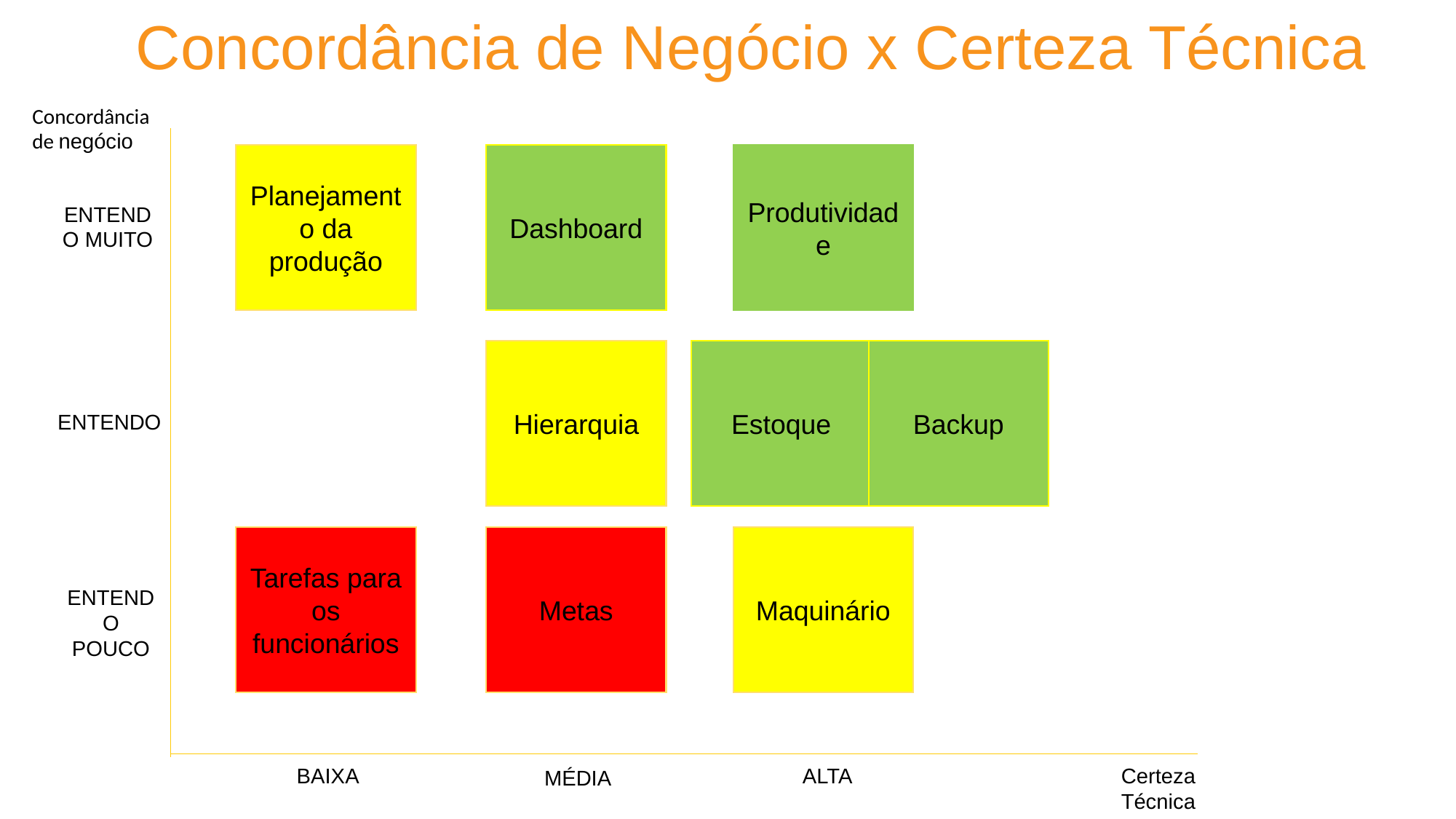

# Concordância de Negócio x Certeza Técnica
Concordância de negócio

Planejamento da produção

Dashboard
Produtividade
ENTENDO MUITO
Hierarquia

Estoque

Backup

ENTENDO
Tarefas para os funcionários
Metas
Maquinário
ENTENDO POUCO
BAIXA
ALTA
Certeza Técnica
MÉDIA